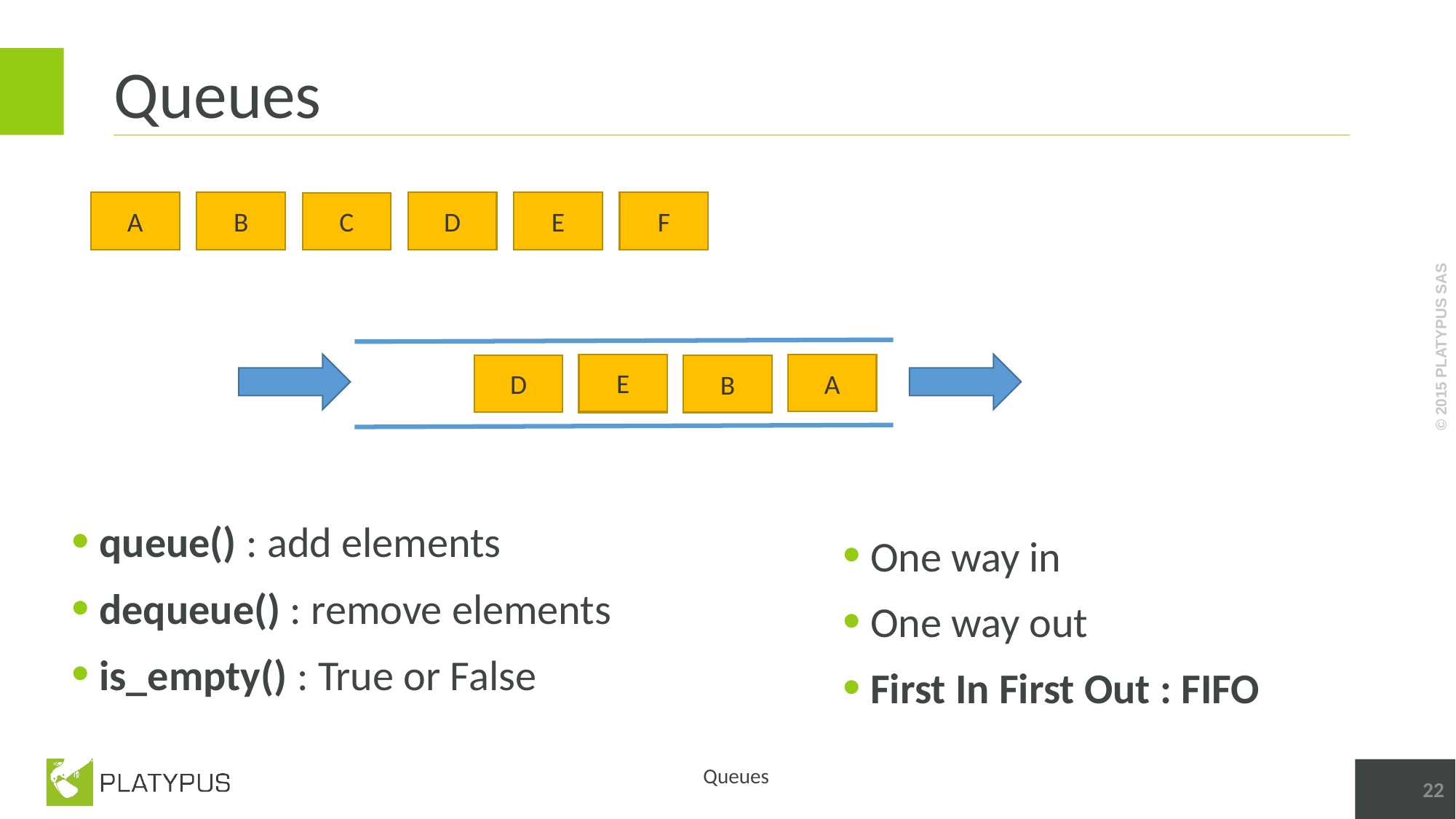

# Queues
F
E
D
B
A
C

E

A
D
C
B
queue() : add elements

One way in
One way out
First In First Out : FIFO
dequeue() : remove elements

is_empty() : True or False

22
Queues